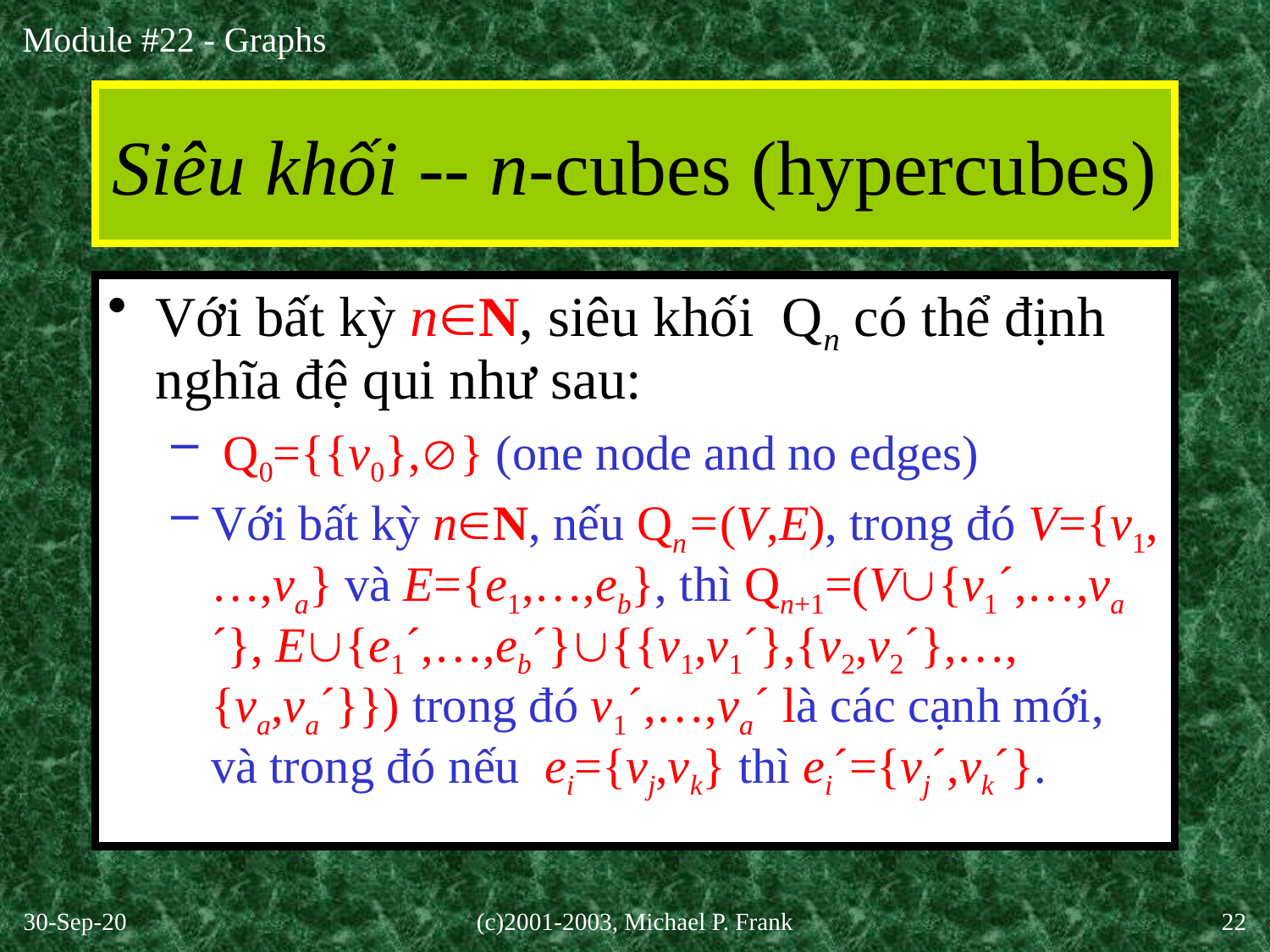

# Siêu khối -- n-cubes (hypercubes)
Với bất kỳ n∈N, siêu khối  Qn có thể định nghĩa đệ qui như sau:
 Q0={{v0},∅} (one node and no edges)
Với bất kỳ n∈N, nếu Qn=(V,E), trong đó V={v1,…,va} và E={e1,…,eb}, thì Qn+1=(V∪{v1´,…,va´}, E∪{e1´,…,eb´}∪{{v1,v1´},{v2,v2´},…,
{va,va´}}) trong đó v1´,…,va´ là các cạnh mới, và trong đó nếu  ei={vj,vk} thì ei´={vj´,vk´}.
30-Sep-20
(c)2001-2003, Michael P. Frank
22